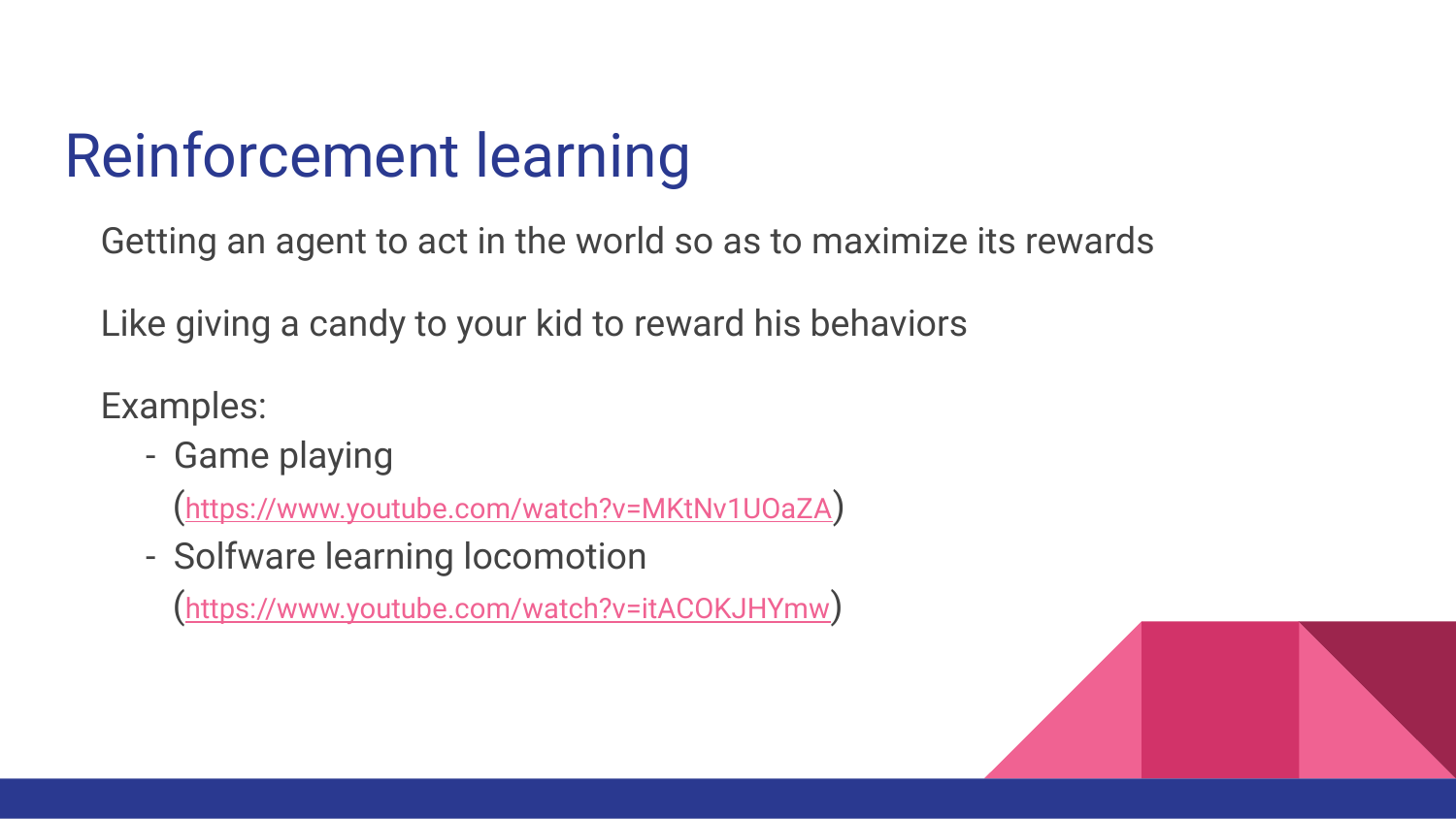

# Reinforcement learning

Getting an agent to act in the world so as to maximize its rewards
Like giving a candy to your kid to reward his behaviors
Examples:
 -  Game playing
    (https://www.youtube.com/watch?v=MKtNv1UOaZA)
 -  Solfware learning locomotion
    (https://www.youtube.com/watch?v=itACOKJHYmw)